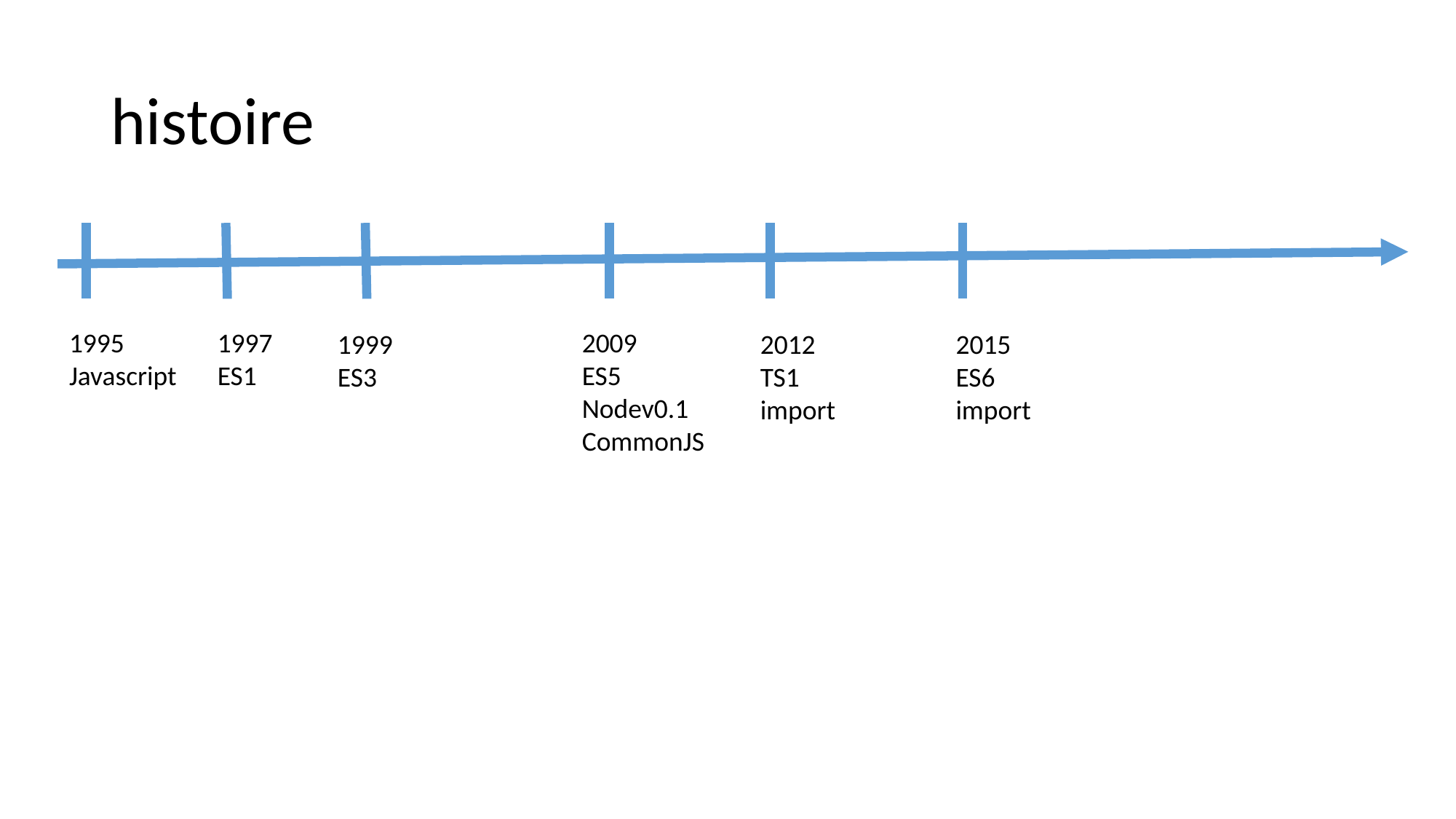

# histoire
2009
ES5
Nodev0.1
CommonJS
1995
Javascript
1997
ES1
1999
ES3
2012
TS1
import
2015
ES6
import